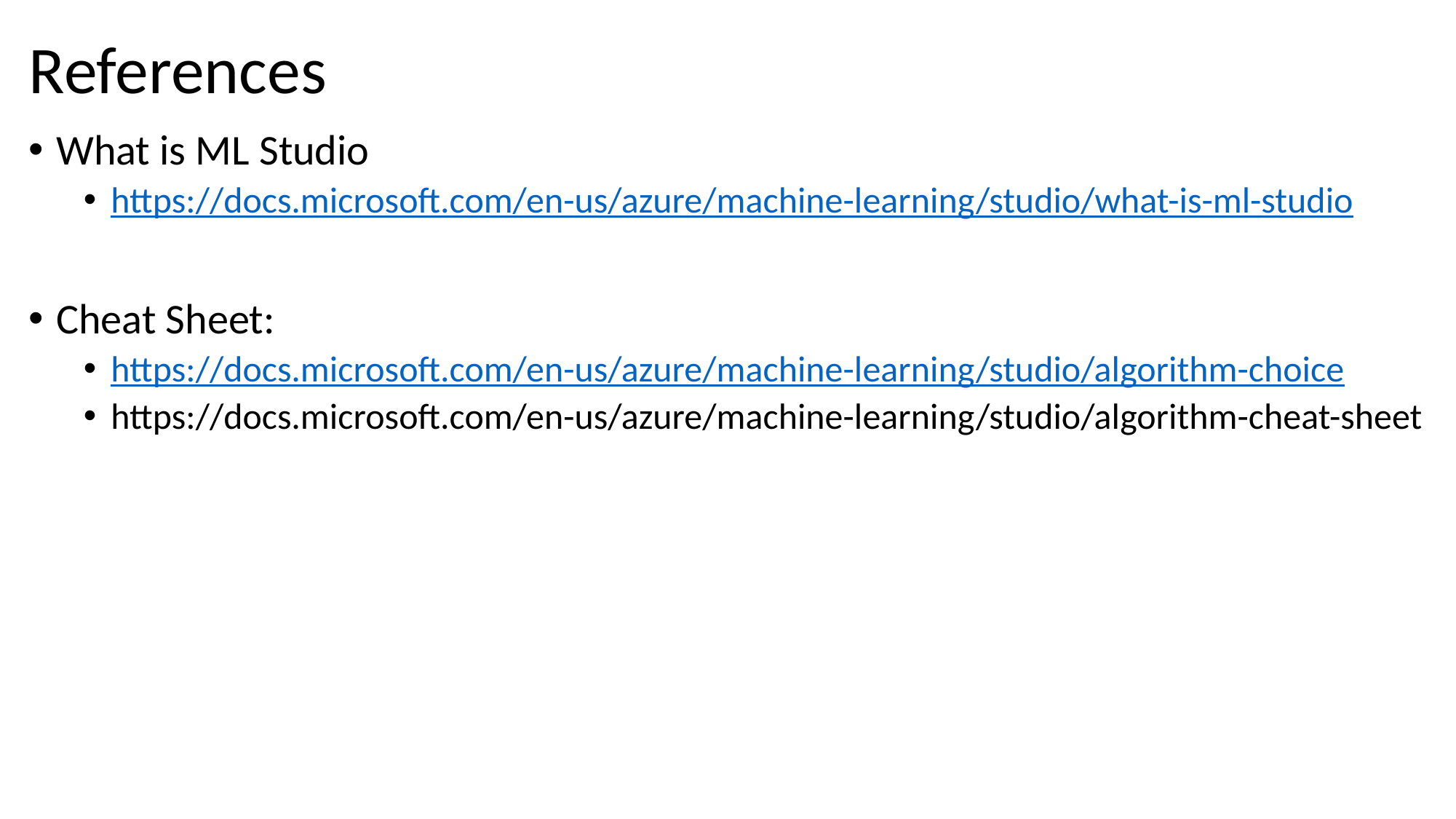

# References
What is ML Studio
https://docs.microsoft.com/en-us/azure/machine-learning/studio/what-is-ml-studio

Cheat Sheet:
https://docs.microsoft.com/en-us/azure/machine-learning/studio/algorithm-choice
https://docs.microsoft.com/en-us/azure/machine-learning/studio/algorithm-cheat-sheet